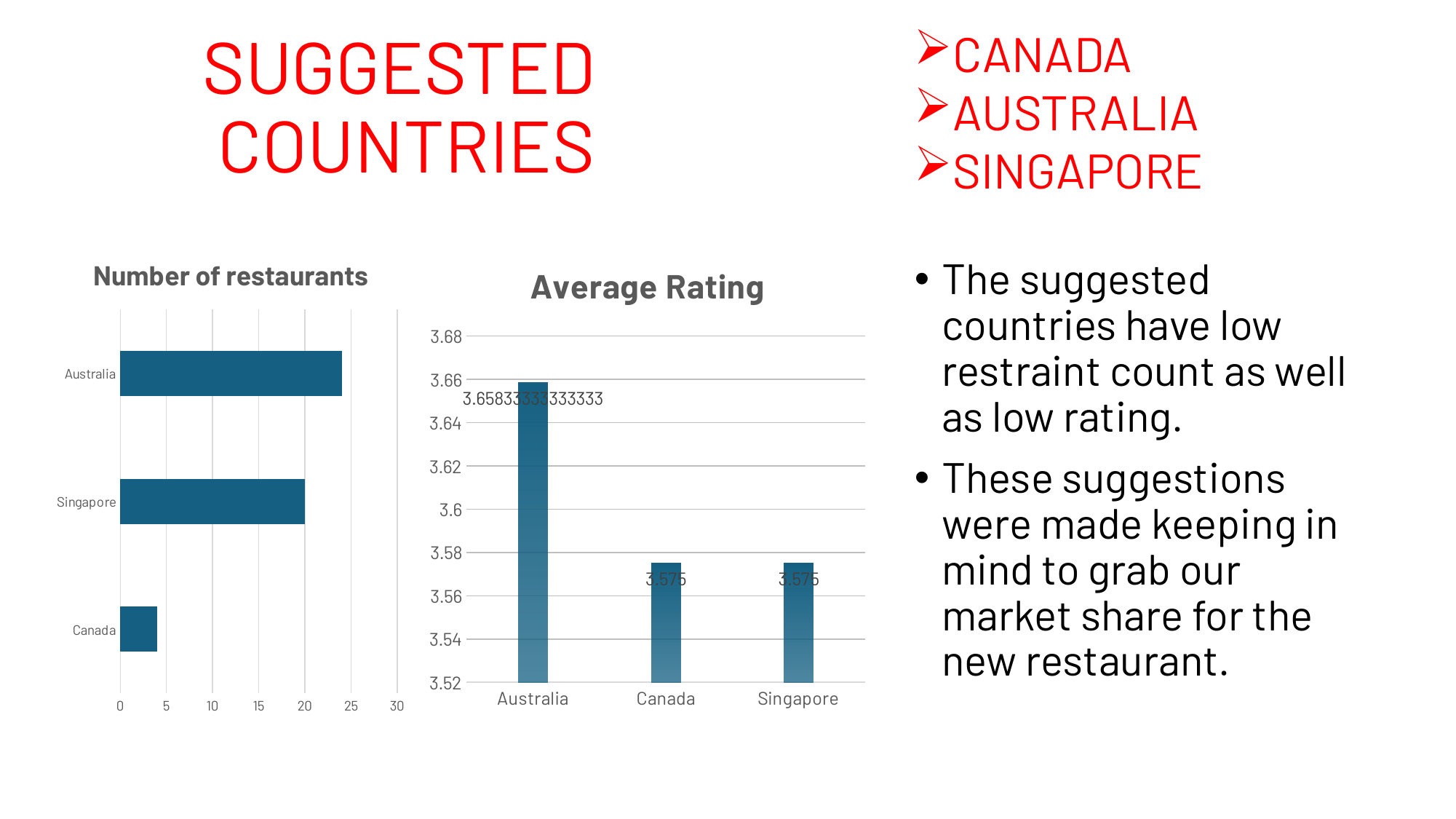

CANADA
AUSTRALIA
SINGAPORE
# SUGGESTED COUNTRIES

### Chart:

| Category | Number of restaurants |
|---|---|
| Canada | 4.0 |
| Singapore | 20.0 |
| Australia | 24.0 |

### Chart: Average Rating

| Category | Total |
|---|---|
| Australia | 3.6583333333333337 |
| Canada | 3.575 |
| Singapore | 3.575 |
The suggested countries have low restraint count as well as low rating.
These suggestions were made keeping in mind to grab our market share for the new restaurant.